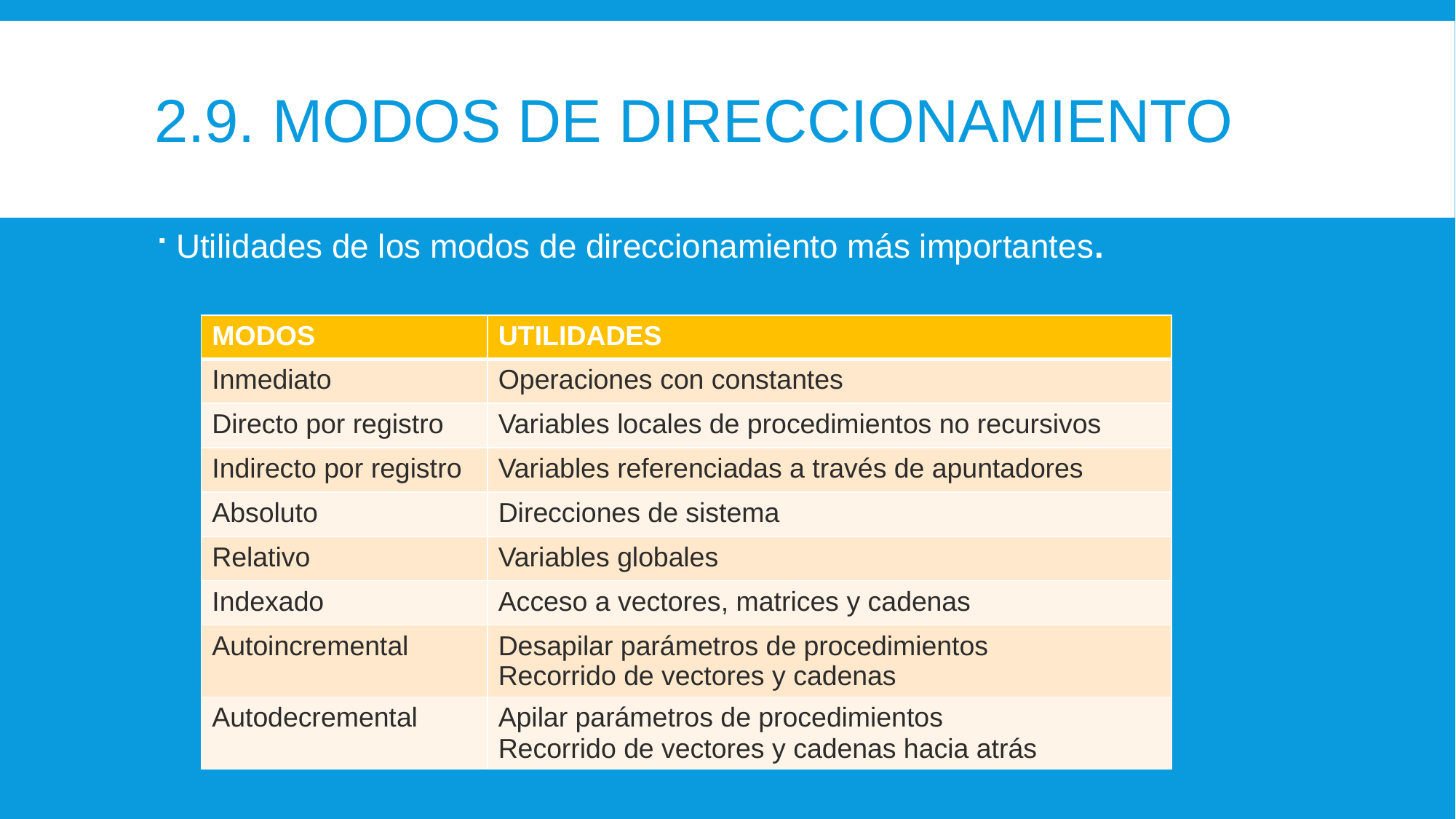

# 2.9. modos de Direccionamiento
Utilidades de los modos de direccionamiento más importantes.
| MODOS | UTILIDADES |
| --- | --- |
| Inmediato | Operaciones con constantes |
| Directo por registro | Variables locales de procedimientos no recursivos |
| Indirecto por registro | Variables referenciadas a través de apuntadores |
| Absoluto | Direcciones de sistema |
| Relativo | Variables globales |
| Indexado | Acceso a vectores, matrices y cadenas |
| Autoincremental | Desapilar parámetros de procedimientos Recorrido de vectores y cadenas |
| Autodecremental | Apilar parámetros de procedimientos Recorrido de vectores y cadenas hacia atrás |